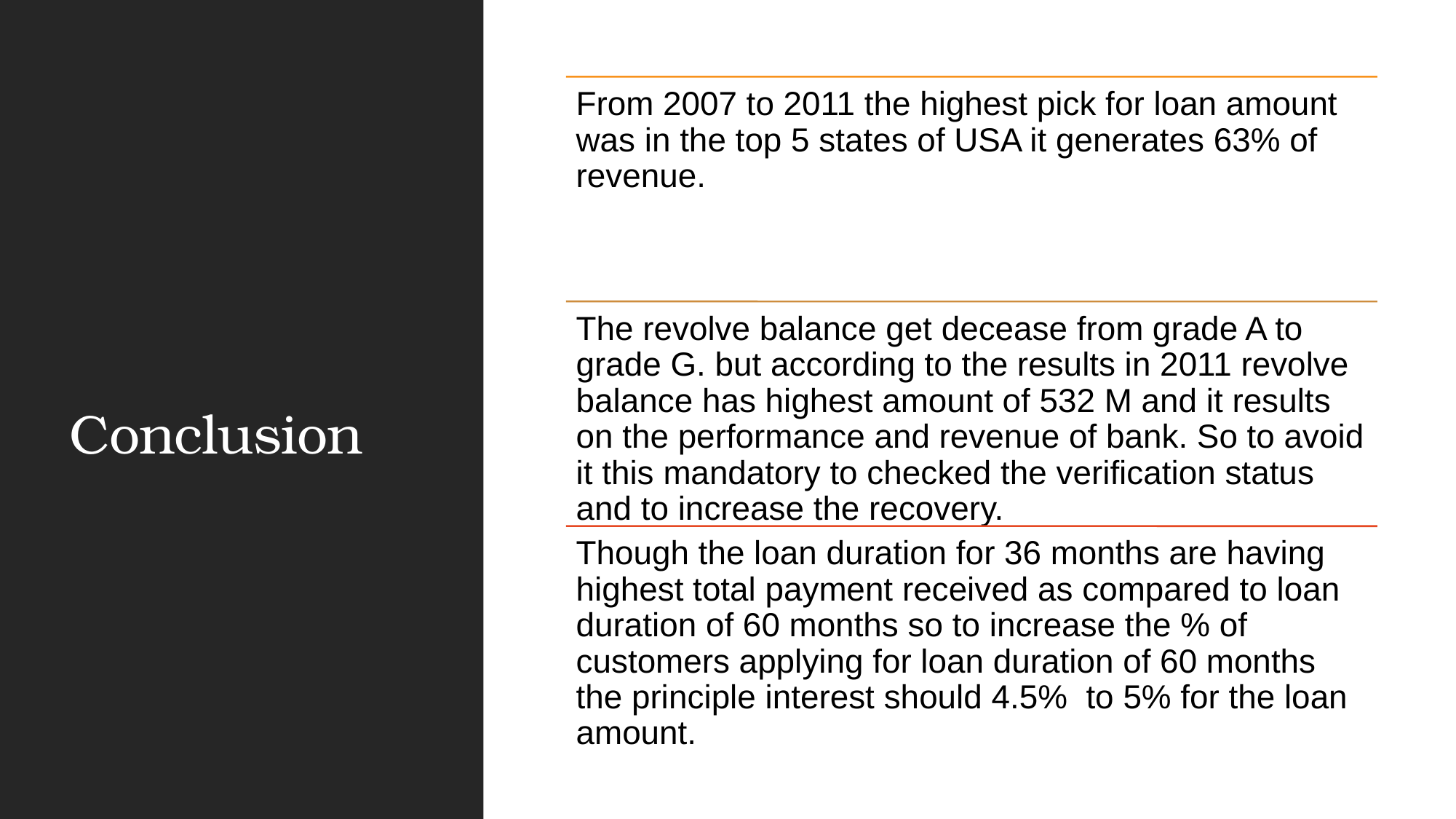

# Conclusion
From 2007 to 2011 the highest pick for loan amount was in the top 5 states of USA it generates 63% of revenue.
The revolve balance get decease from grade A to grade G. but according to the results in 2011 revolve balance has highest amount of 532 M and it results on the performance and revenue of bank. So to avoid it this mandatory to checked the verification status and to increase the recovery.
Though the loan duration for 36 months are having highest total payment received as compared to loan duration of 60 months so to increase the % of customers applying for loan duration of 60 months the principle interest should 4.5%  to 5% for the loan amount.